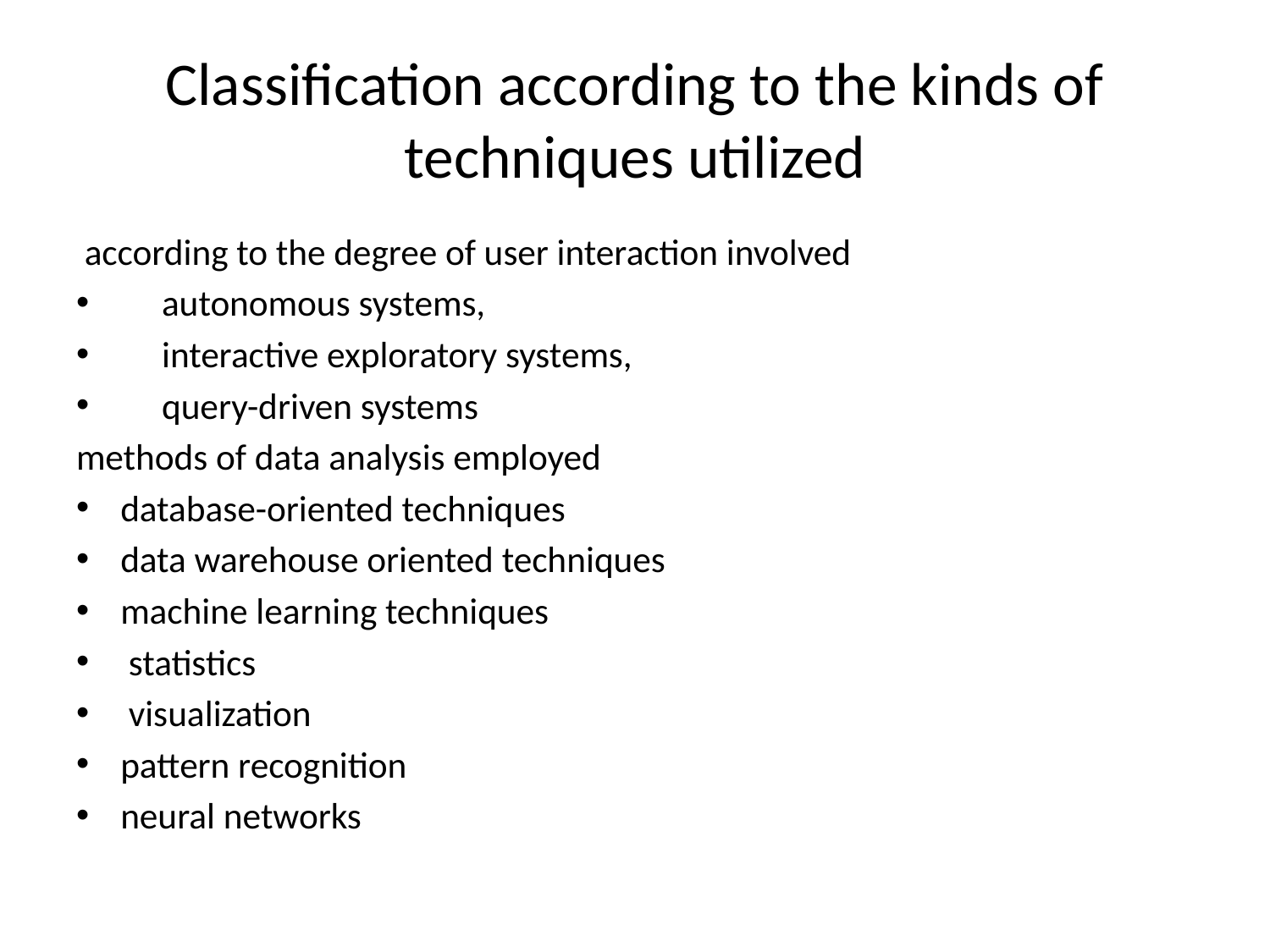

# Classification according to the kinds of techniques utilized
 according to the degree of user interaction involved
     autonomous systems,
     interactive exploratory systems,
     query-driven systems
methods of data analysis employed
database-oriented techniques
data warehouse oriented techniques
machine learning techniques
 statistics
 visualization
pattern recognition
neural networks